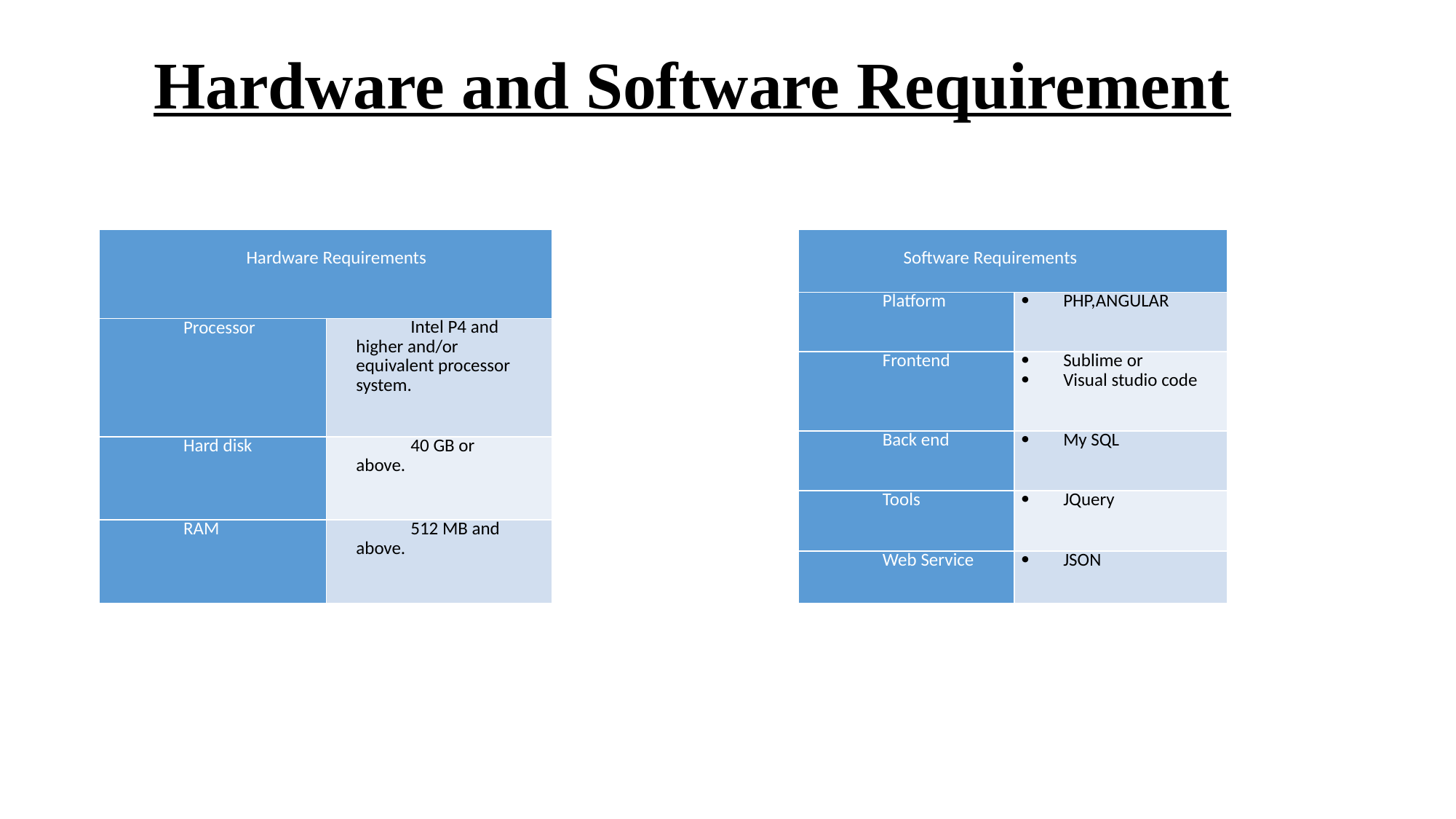

Hardware and Software Requirement

| Software Requirements |  |
| --- | --- |
| Platform | PHP,ANGULAR |
| Frontend | Sublime or Visual studio code |
| Back end | My SQL |
| Tools | JQuery |
| Web Service | JSON |
| Hardware Requirements |  |
| --- | --- |
| Processor | Intel P4 and higher and/or equivalent processor system. |
| Hard disk | 40 GB or above. |
| RAM | 512 MB and above. |